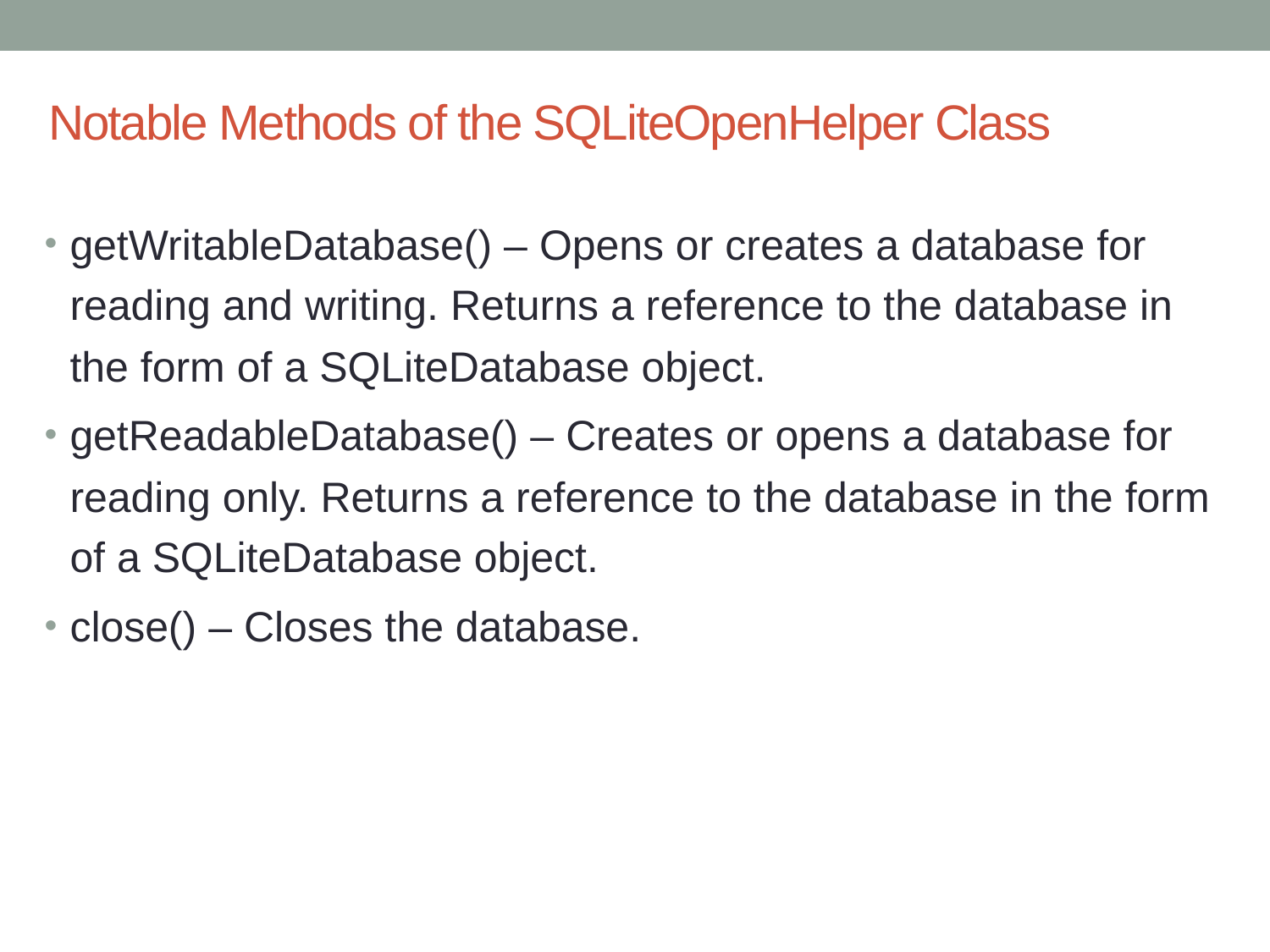

# Notable Methods of the SQLiteOpenHelper Class
getWritableDatabase() – Opens or creates a database for reading and writing. Returns a reference to the database in the form of a SQLiteDatabase object.
getReadableDatabase() – Creates or opens a database for reading only. Returns a reference to the database in the form of a SQLiteDatabase object.
close() – Closes the database.